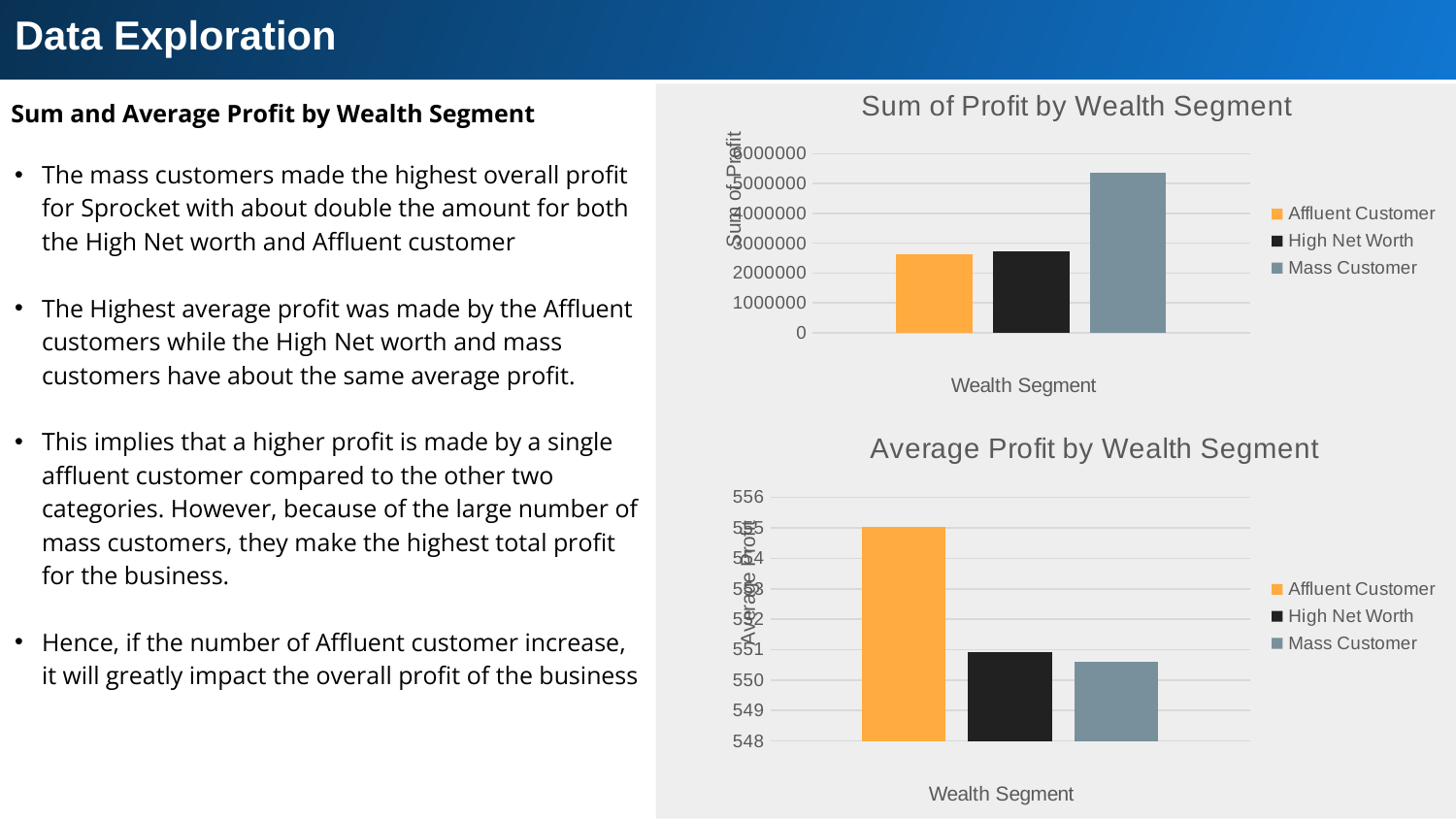

Data Exploration

### Chart: Sum of Profit by Wealth Segment

| Category |  |  |  |
|---|---|---|---|
| Total | 2619175.2949718856 | 2733043.0799999847 | 5376597.959999837 |

### Chart

| Category |
|---|
Sum and Average Profit by Wealth Segment

The mass customers made the highest overall profit for Sprocket with about double the amount for both the High Net worth and Affluent customer

The Highest average profit was made by the Affluent customers while the High Net worth and mass customers have about the same average profit.

This implies that a higher profit is made by a single affluent customer compared to the other two categories. However, because of the large number of mass customers, they make the highest total profit for the business.

Hence, if the number of Affluent customer increase, it will greatly impact the overall profit of the business

### Chart: Average Profit by Wealth Segment

| Category |  |  |  |
|---|---|---|---|
| Total | 555.027610716653 | 550.9056803063868 | 550.5988694316269 |